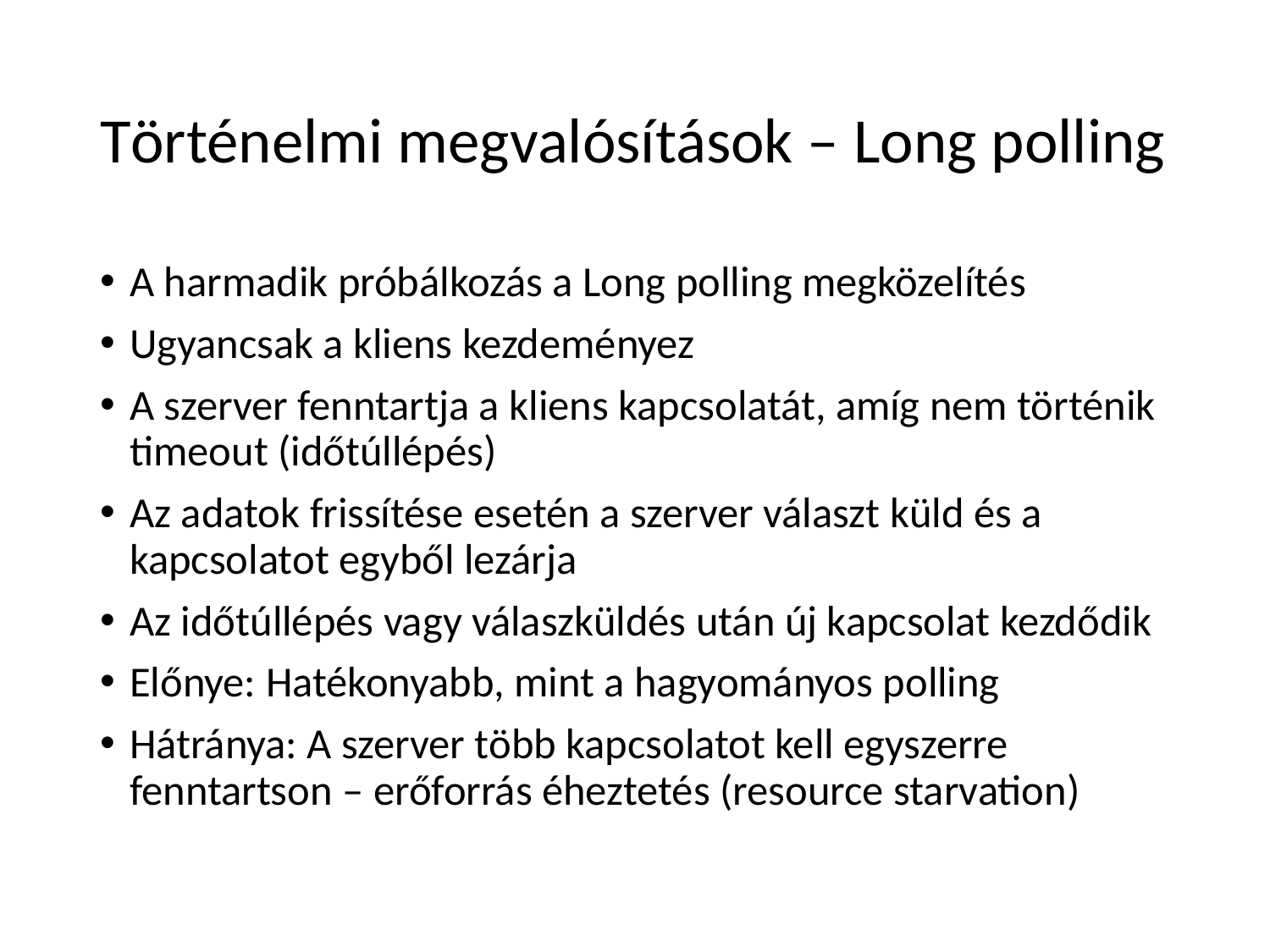

# Történelmi megvalósítások – Long polling
A harmadik próbálkozás a Long polling megközelítés
Ugyancsak a kliens kezdeményez
A szerver fenntartja a kliens kapcsolatát, amíg nem történik timeout (időtúllépés)
Az adatok frissítése esetén a szerver választ küld és a kapcsolatot egyből lezárja
Az időtúllépés vagy válaszküldés után új kapcsolat kezdődik
Előnye: Hatékonyabb, mint a hagyományos polling
Hátránya: A szerver több kapcsolatot kell egyszerre fenntartson – erőforrás éheztetés (resource starvation)